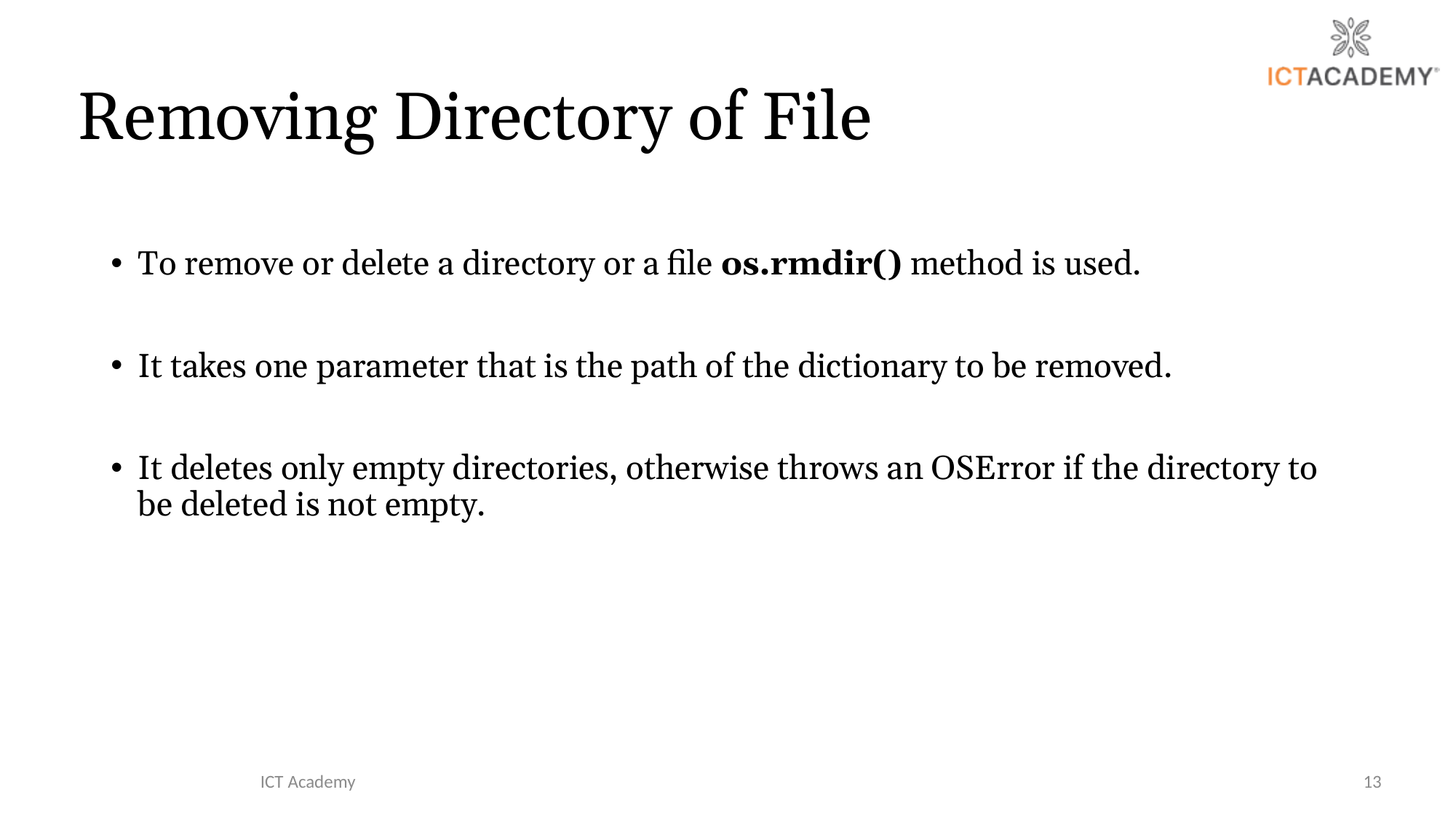

# Removing Directory of File
To remove or delete a directory or a file os.rmdir() method is used.

It takes one parameter that is the path of the dictionary to be removed.

It deletes only empty directories, otherwise throws an OSError if the directory to be deleted is not empty.

ICT Academy
13